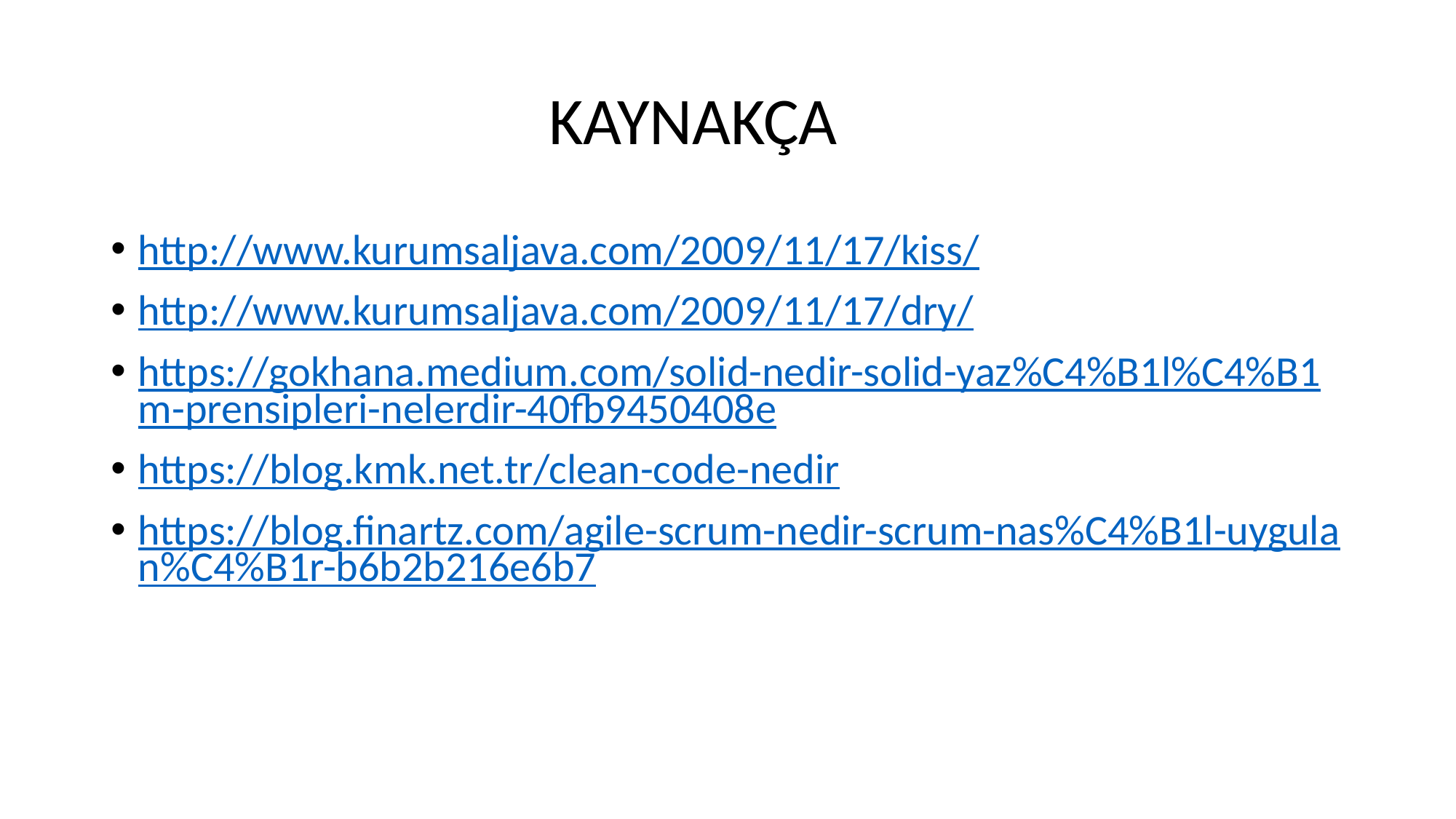

# KAYNAKÇA
http://www.kurumsaljava.com/2009/11/17/kiss/
http://www.kurumsaljava.com/2009/11/17/dry/
https://gokhana.medium.com/solid-nedir-solid-yaz%C4%B1l%C4%B1m-prensipleri-nelerdir-40fb9450408e
https://blog.kmk.net.tr/clean-code-nedir
https://blog.finartz.com/agile-scrum-nedir-scrum-nas%C4%B1l-uygulan%C4%B1r-b6b2b216e6b7